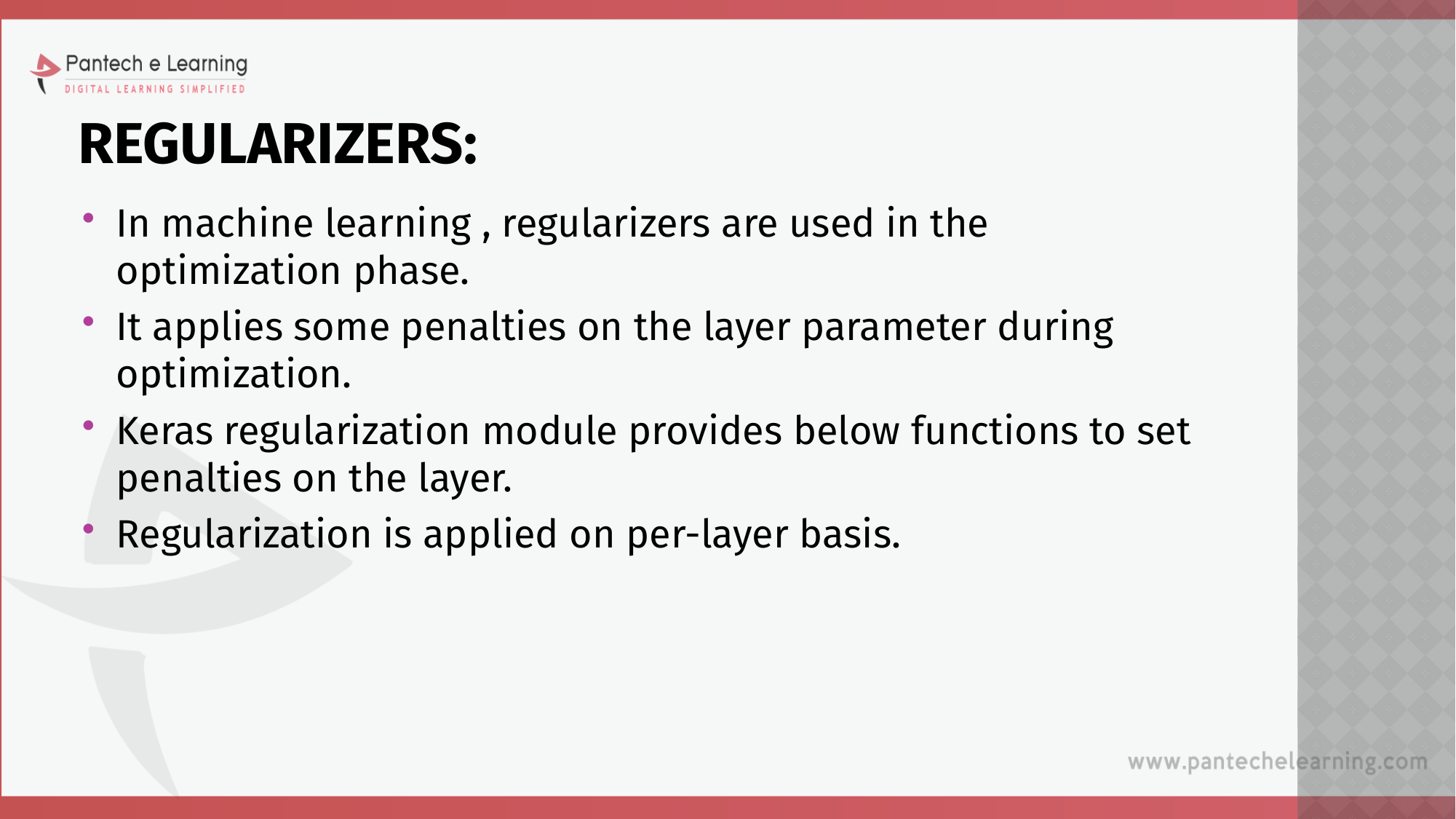

# REGULARIZERS:
In machine learning , regularizers are used in the optimization phase.
It applies some penalties on the layer parameter during optimization.
Keras regularization module provides below functions to set penalties on the layer.
Regularization is applied on per-layer basis.